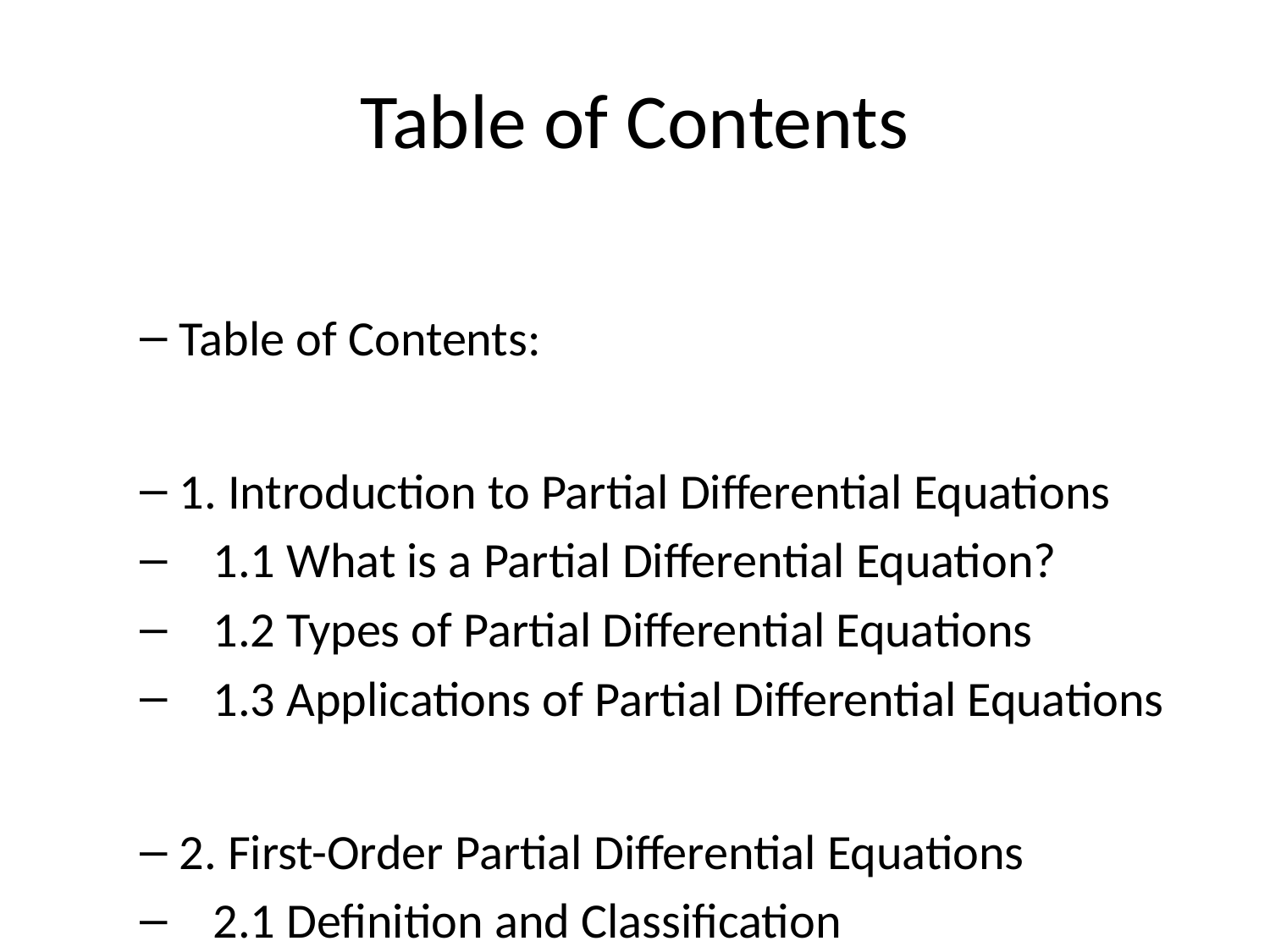

# Table of Contents

Table of Contents:

1. Introduction to Partial Differential Equations
   1.1 What is a Partial Differential Equation?
   1.2 Types of Partial Differential Equations
   1.3 Applications of Partial Differential Equations

2. First-Order Partial Differential Equations
   2.1 Definition and Classification
   2.2 Method of Characteristics
   2.3 Linear and Nonlinear First-Order PDEs
   2.4 Solving First-Order PDEs: Examples and Techniques

3. Second-Order Partial Differential Equations
   3.1 Classification and Properties
   3.2 Elliptic, Parabolic, and Hyperbolic Equations
   3.3 Boundary Value Problems and Initial Value Problems
   3.4 Solving Second-Order PDEs: Examples and Techniques

4. Separation of Variables
   4.1 Introduction to Separation of Variables
   4.2 Laplace's Equation: Solution by Separation of Variables
   4.3 Heat Equation: Solution by Separation of Variables
   4.4 Wave Equation: Solution by Separation of Variables

5. Fourier Series and Transforms
   5.1 Introduction to Fourier Series
   5.2 Fourier Transform and its Properties
   5.3 Applications of Fourier Series and Transforms to PDEs

6. Numerical Methods for Partial Differential Equations
   6.1 Finite Difference Method
   6.2 Finite Element Method
   6.3 Finite Volume Method
   6.4 Applications and Examples of Numerical Methods

7. Nonlinear Partial Differential Equations
   7.1 Nonlinear Wave Equations
   7.2 Nonlinear Heat Equations
   7.3 Nonlinear Diffusion Equations
   7.4 Solving Nonlinear PDEs: Techniques and Methods

8. Applications of Partial Differential Equations
   8.1 Fluid Dynamics and PDEs
   8.2 Quantum Mechanics and PDEs
   8.3 Electromagnetism and PDEs
   8.4 Biology and PDEs

9. Conclusion
   9.1 Summary of Key Concepts
   9.2 Future Directions in Partial Differential Equations Research

References

Appendix: Derivations and Proofs